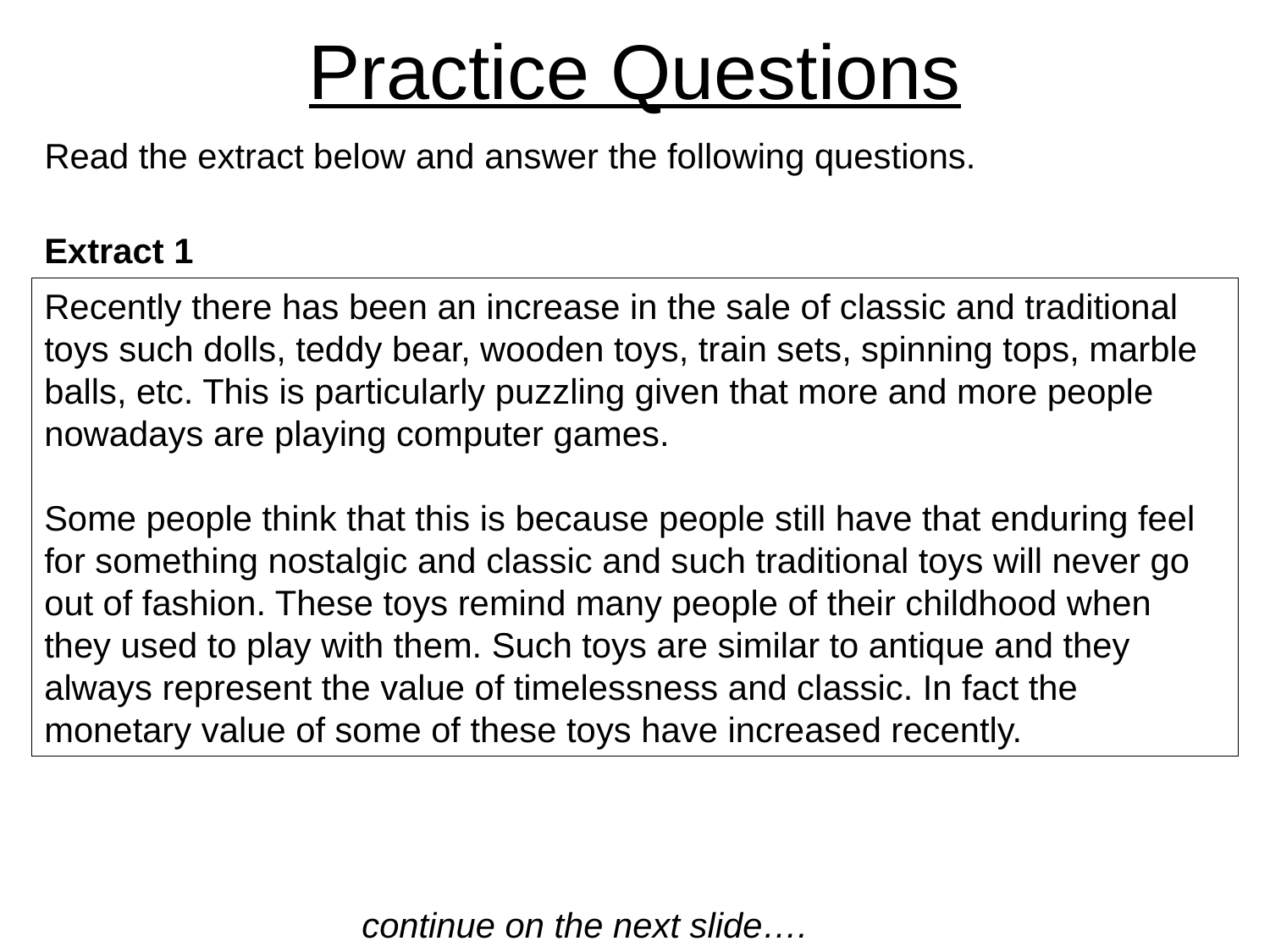

# Practice Questions
Read the extract below and answer the following questions.
Extract 1
Recently there has been an increase in the sale of classic and traditional toys such dolls, teddy bear, wooden toys, train sets, spinning tops, marble balls, etc. This is particularly puzzling given that more and more people nowadays are playing computer games.

Some people think that this is because people still have that enduring feel for something nostalgic and classic and such traditional toys will never go out of fashion. These toys remind many people of their childhood when they used to play with them. Such toys are similar to antique and they always represent the value of timelessness and classic. In fact the monetary value of some of these toys have increased recently.
continue on the next slide….